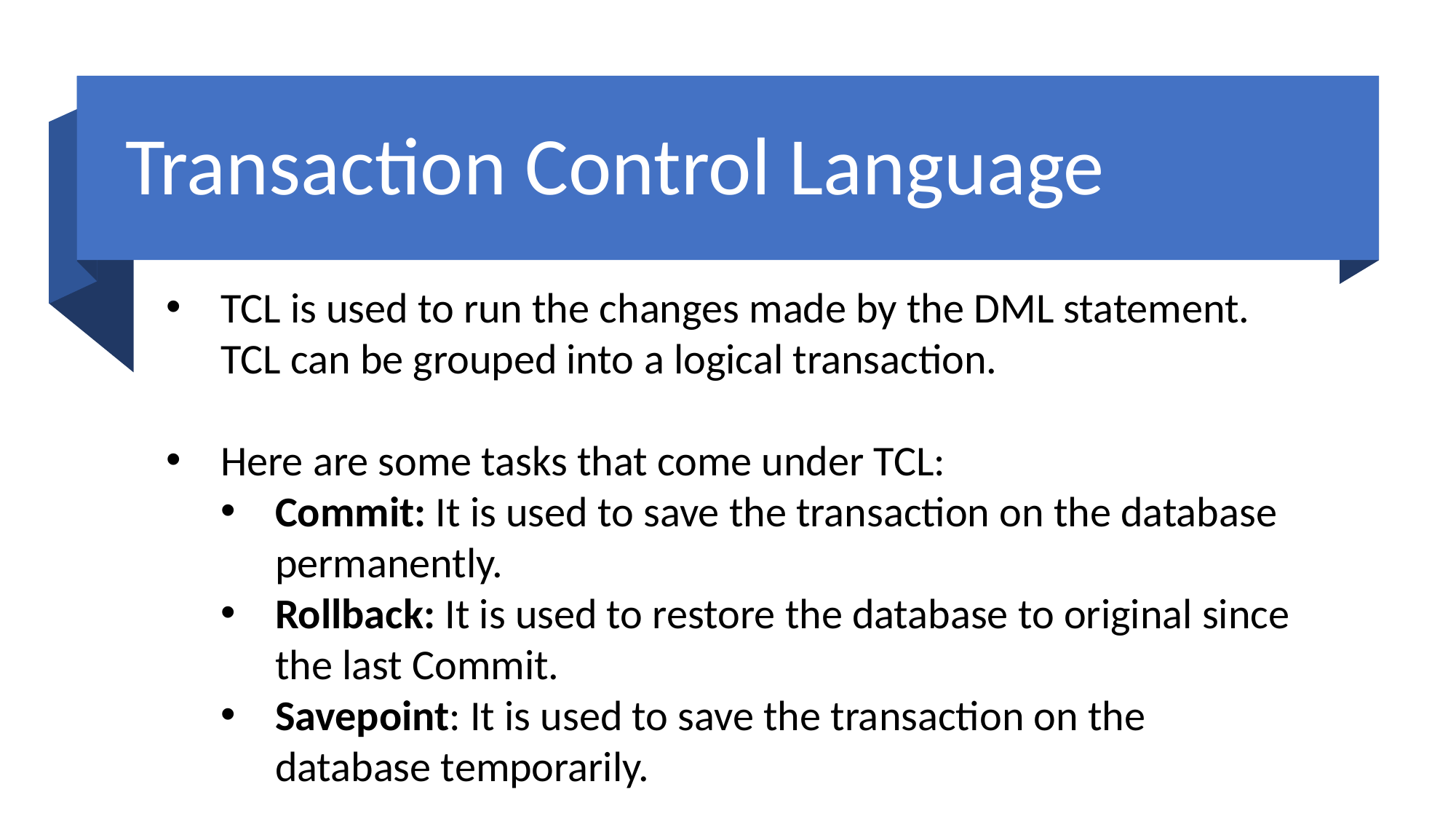

# Transaction Control Language

TCL is used to run the changes made by the DML statement. TCL can be grouped into a logical transaction.

Here are some tasks that come under TCL:
Commit: It is used to save the transaction on the database permanently.
Rollback: It is used to restore the database to original since the last Commit.
Savepoint: It is used to save the transaction on the database temporarily.